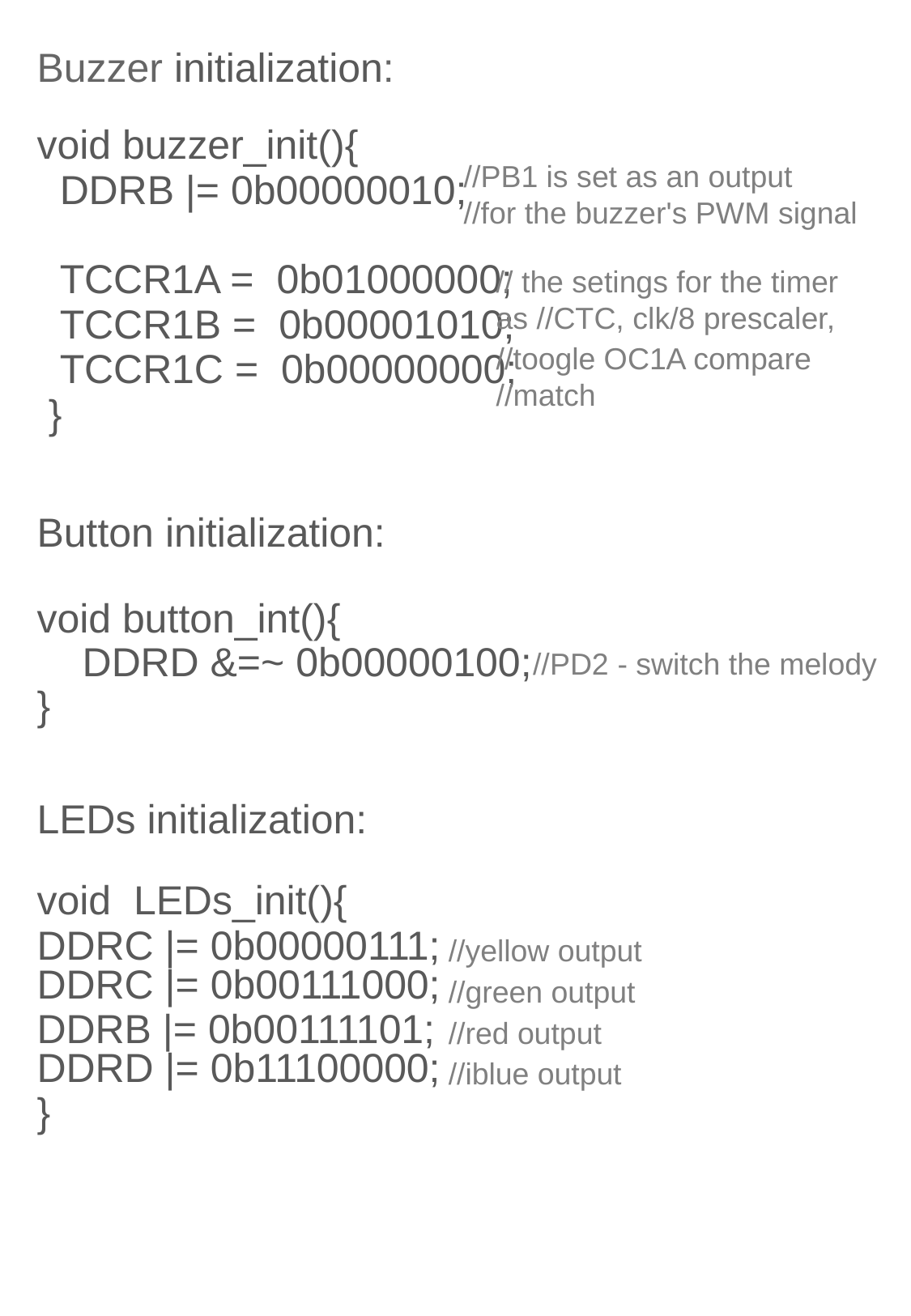

# Buzzer initialization:
void buzzer_init(){
  DDRB |= 0b00000010;

  TCCR1A =  0b01000000;
  TCCR1B =  0b00001010;
  TCCR1C =  0b00000000;
 }
//PB1 is set as an output
//for the buzzer's PWM signal
// the setings for the timer as //CTC, clk/8 prescaler,
//toogle OC1A compare //match
Button initialization:
void button_int(){
    DDRD &=~ 0b00000100;
}
//PD2 - switch the melody

LEDs initialization:
void  LEDs_init(){
DDRC |= 0b00000111;     DDRC |= 0b00111000;
DDRB |= 0b00111101;       DDRD |= 0b11100000;
}
//yellow output
//green output
//red output
//iblue output